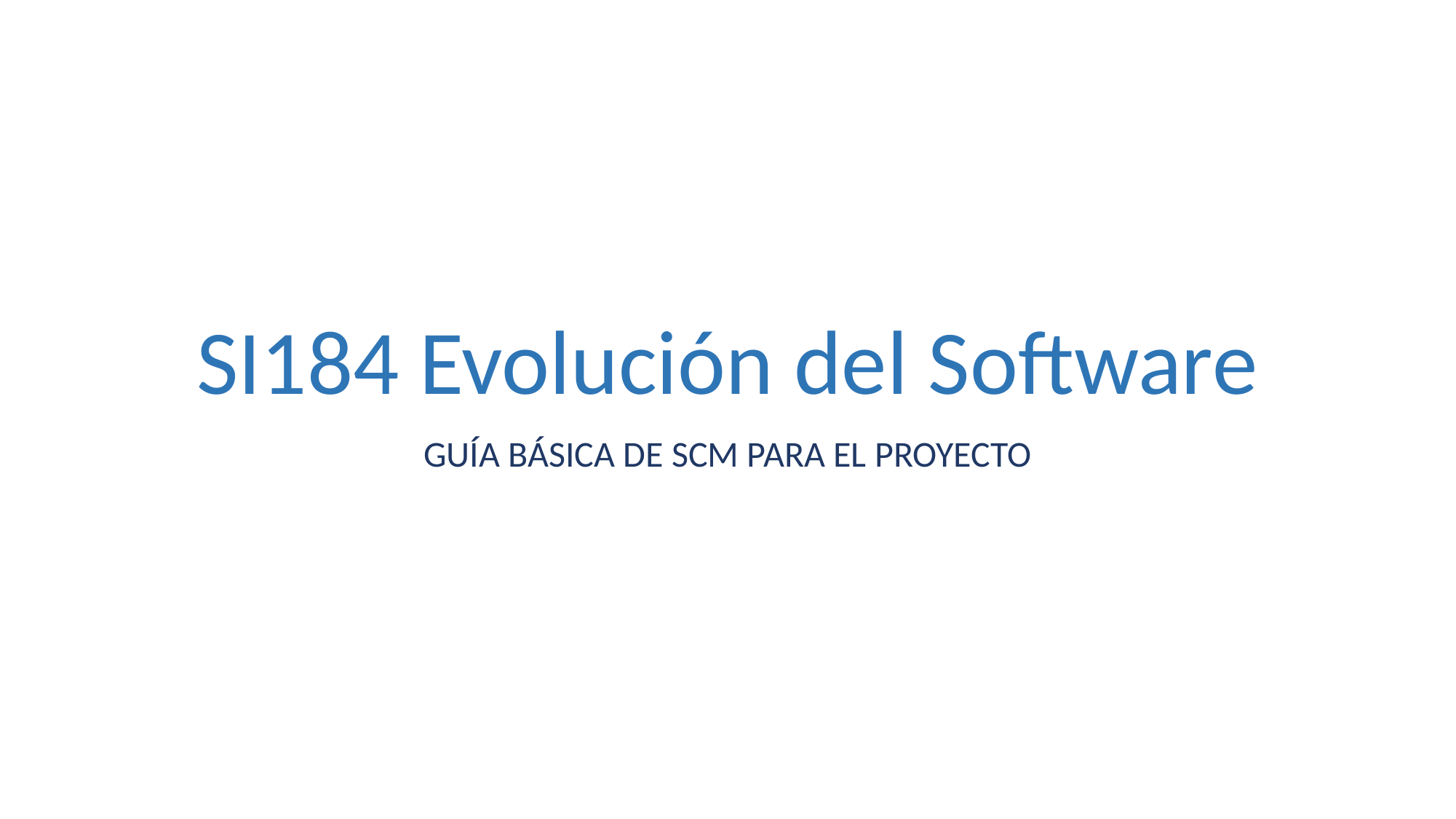

# SI184 Evolución del Software
GUÍA BÁSICA DE SCM PARA EL PROYECTO